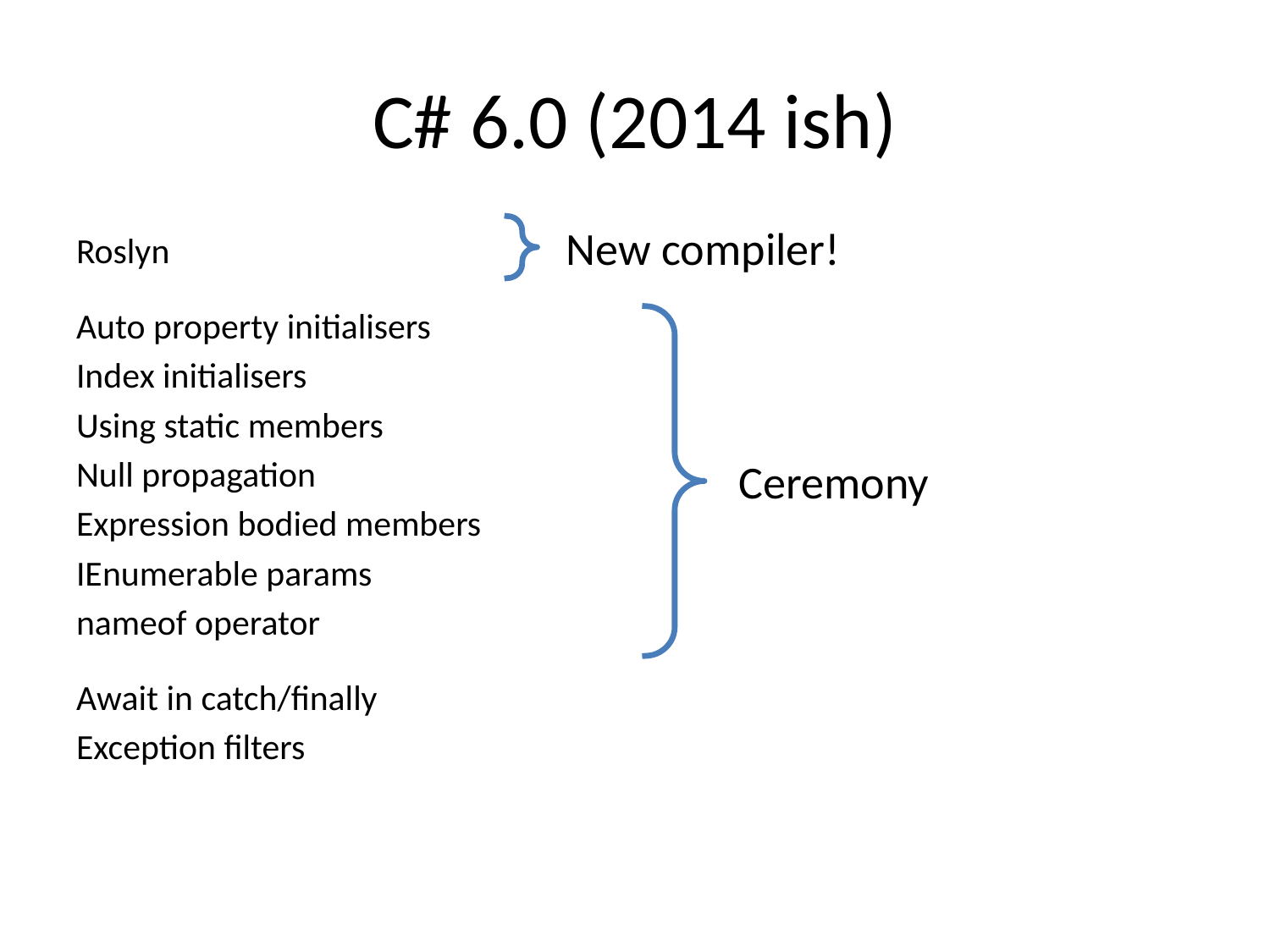

# C# 6.0 (2014 ish)
New compiler!

Roslyn

Auto property initialisers
Index initialisers
Using static members
Null propagation
Expression bodied members
IEnumerable params
nameof operator

Await in catch/finally
Exception filters

Ceremony